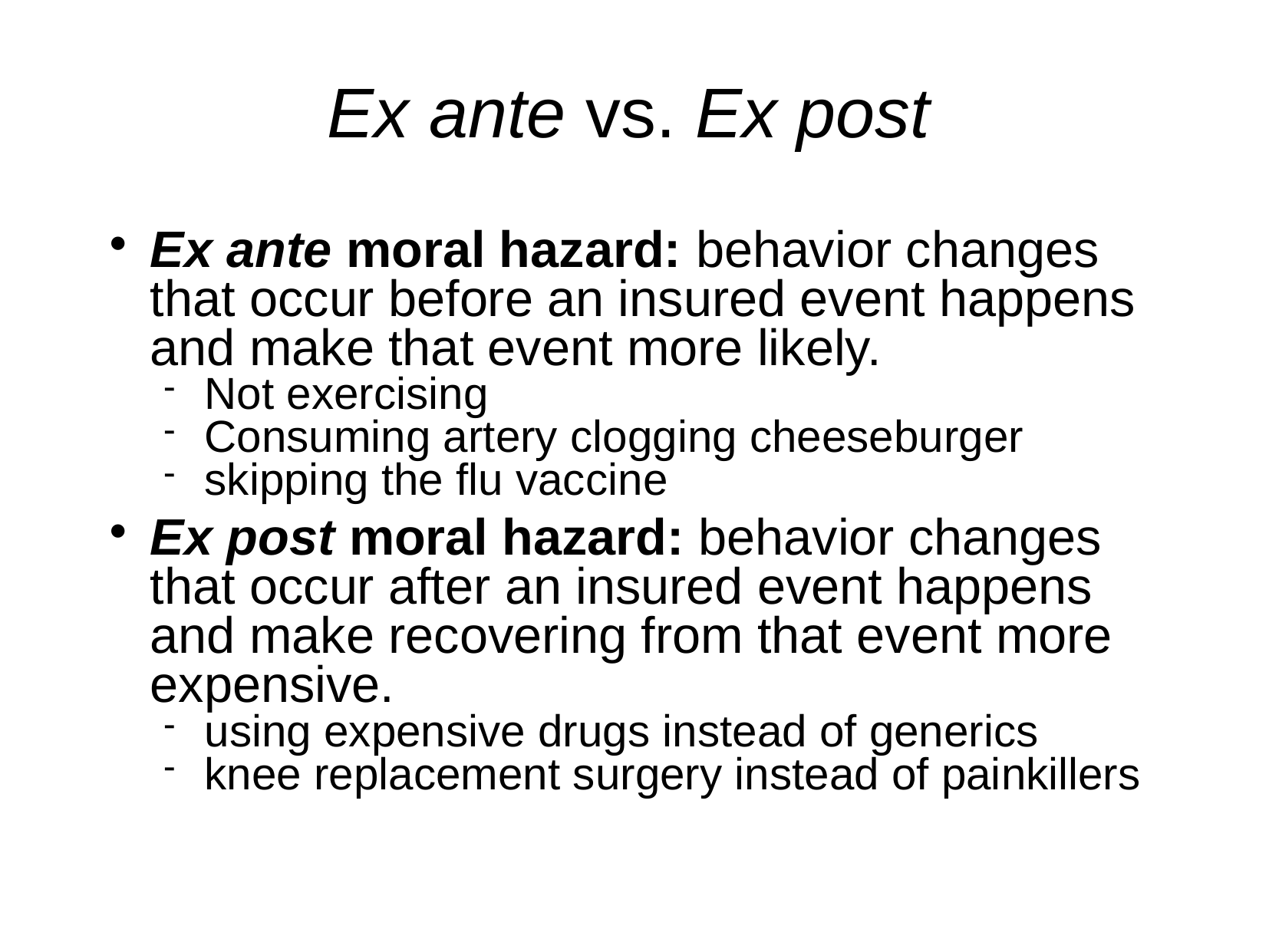

Ex ante vs. Ex post
Ex ante moral hazard: behavior changes that occur before an insured event happens and make that event more likely.
Not exercising
Consuming artery clogging cheeseburger
skipping the flu vaccine

Ex post moral hazard: behavior changes that occur after an insured event happens and make recovering from that event more expensive.
using expensive drugs instead of generics
knee replacement surgery instead of painkillers